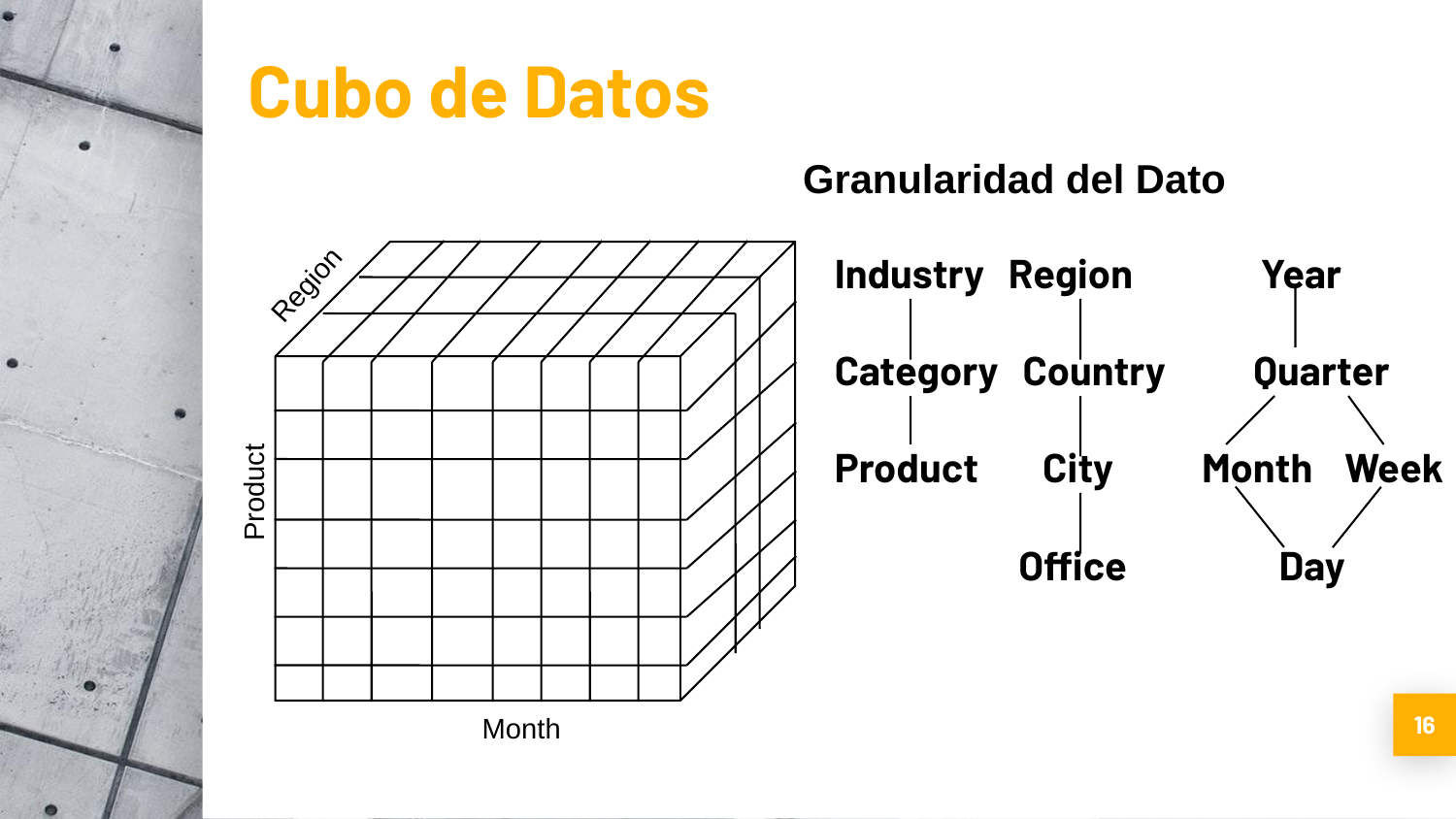

Cubo de Datos
Granularidad del Dato
Region

Industry   Region                Year

Category   Country           Quarter

Product        City           Month    Week

                       Office                   Day

Product

16
Month